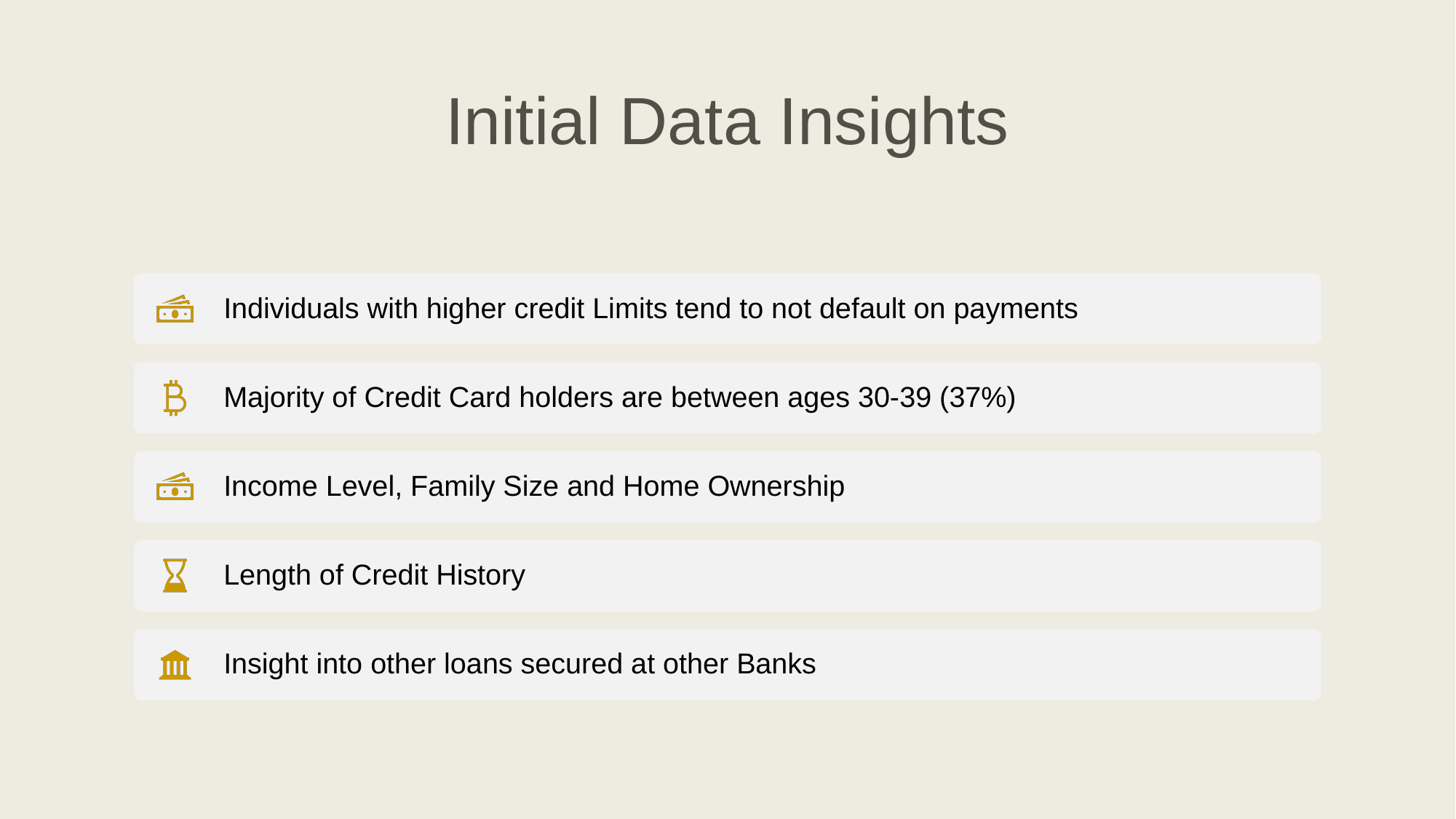

# Initial Data Insights
Individuals with higher credit Limits tend to not default on payments
Majority of Credit Card holders are between ages 30-39 (37%)
Income Level, Family Size and Home Ownership
Length of Credit History
Insight into other loans secured at other Banks